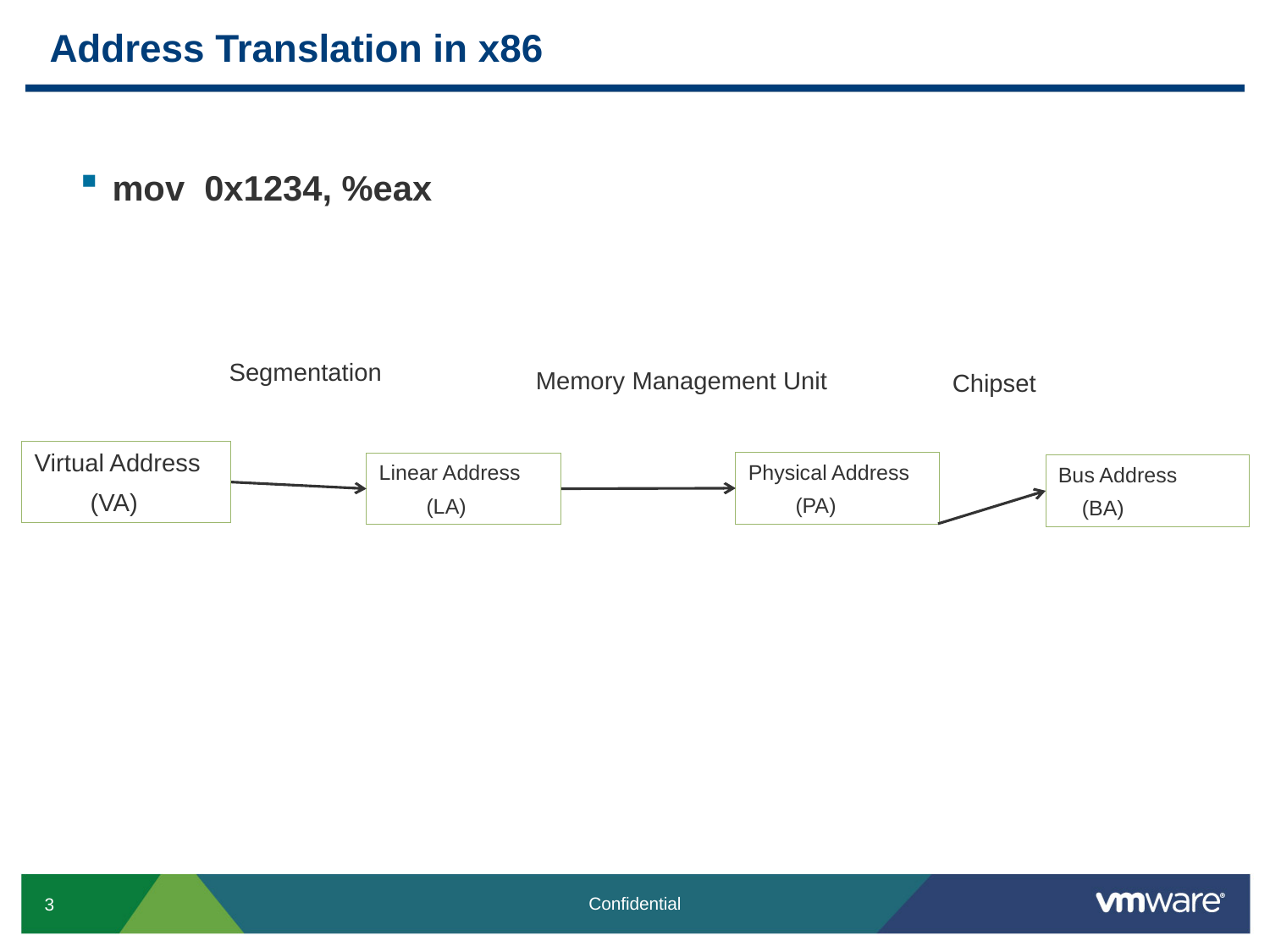

# Address Translation in x86
mov  0x1234, %eax
Segmentation
Memory Management Unit
Chipset
Virtual Address
        (VA)
Physical Address
        (PA)
Linear Address
        (LA)
Bus Address
    (BA)